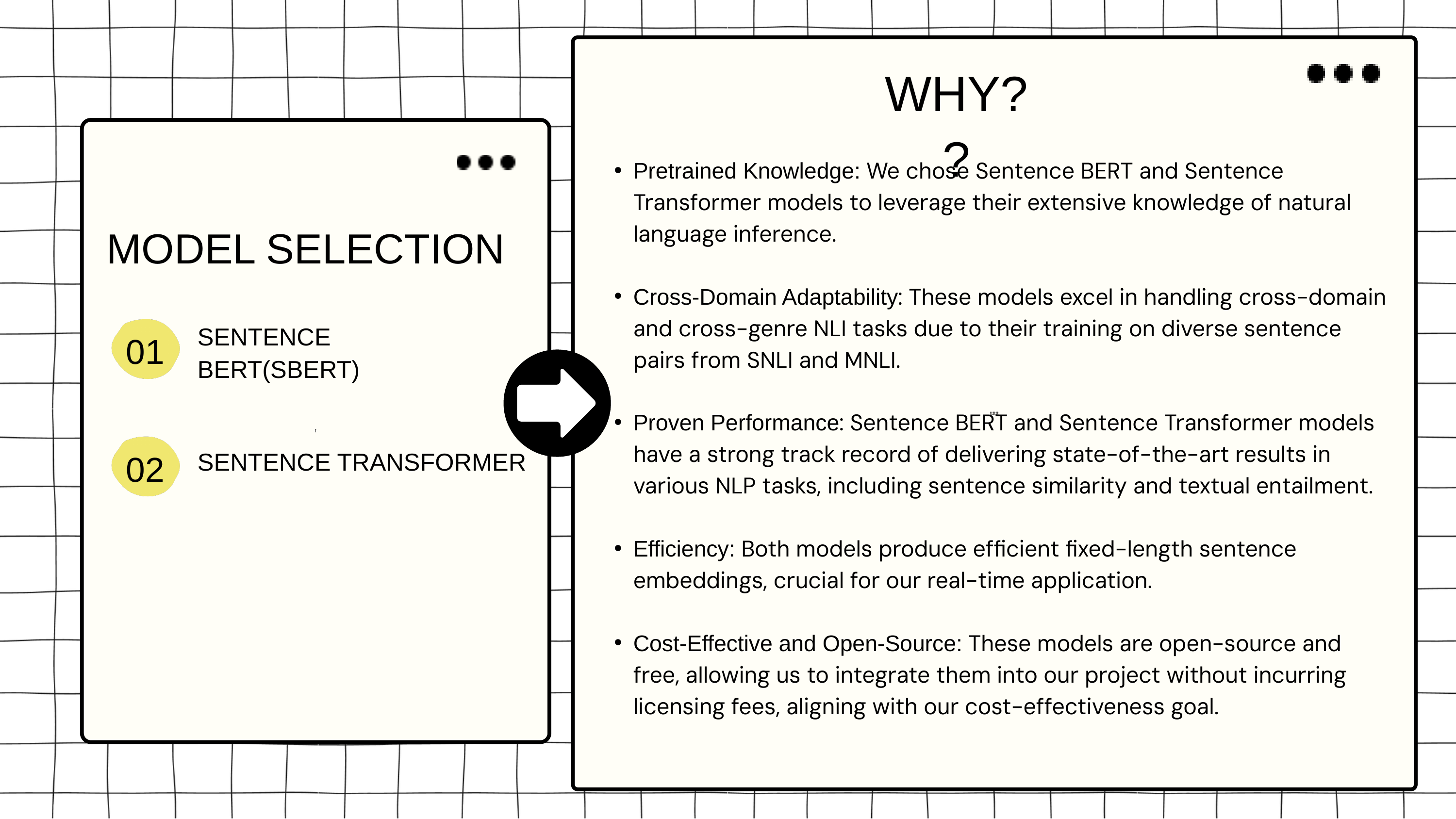

tttttt
WHY??

t

Pretrained Knowledge: We chose Sentence BERT and Sentence Transformer models to leverage their extensive knowledge of natural language inference.

Cross-Domain Adaptability: These models excel in handling cross-domain and cross-genre NLI tasks due to their training on diverse sentence pairs from SNLI and MNLI.

Proven Performance: Sentence BERT and Sentence Transformer models have a strong track record of delivering state-of-the-art results in various NLP tasks, including sentence similarity and textual entailment.

Efficiency: Both models produce efficient fixed-length sentence embeddings, crucial for our real-time application.

Cost-Effective and Open-Source: These models are open-source and free, allowing us to integrate them into our project without incurring licensing fees, aligning with our cost-effectiveness goal.

MODEL SELECTION
SENTENCE BERT(SBERT)

01

02
SENTENCE TRANSFORMER